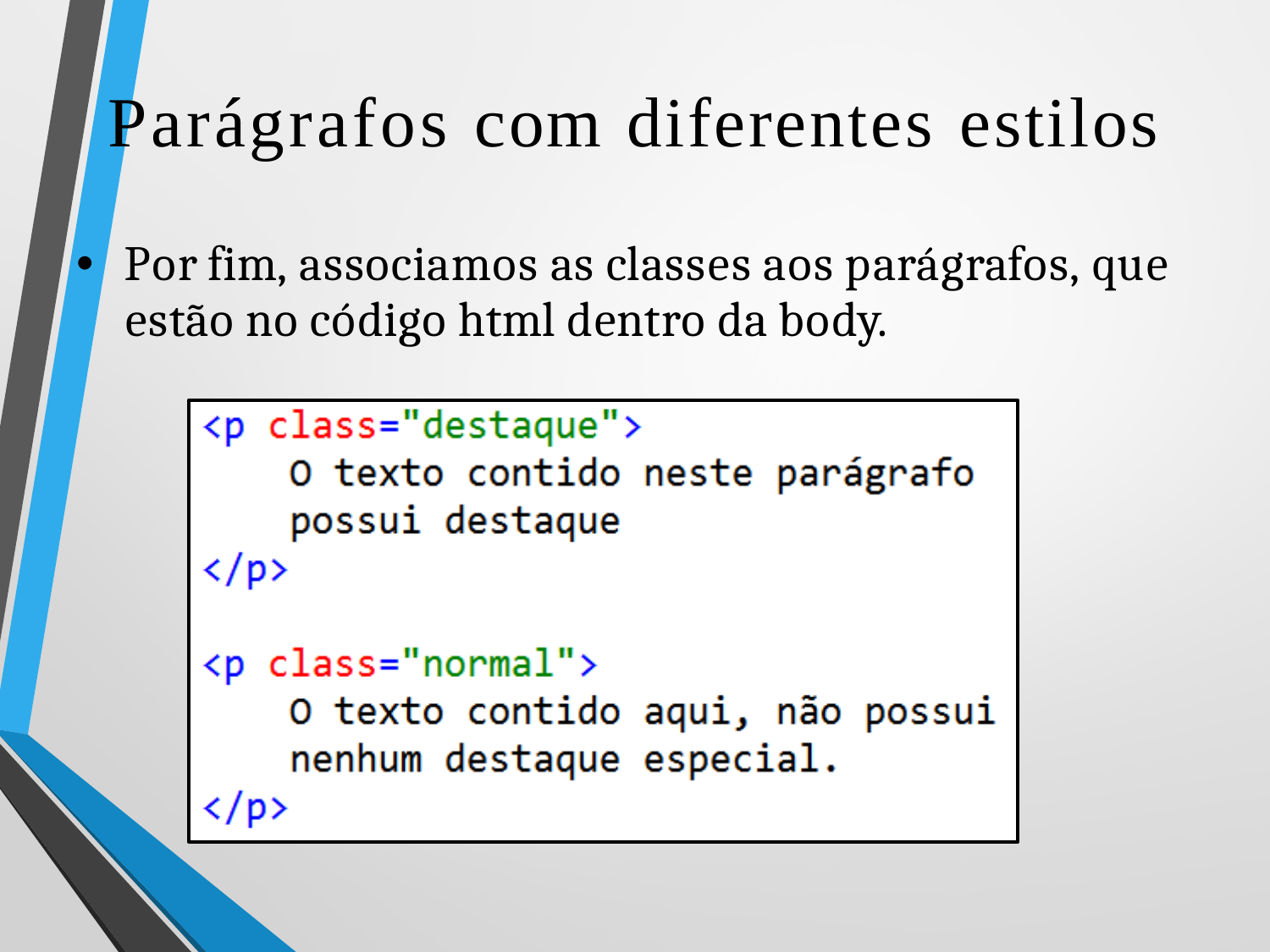

Parágrafos
com
diferentes
estilos
Por fim, associamos as classes aos parágrafos, que
estão no código html dentro da body.
•